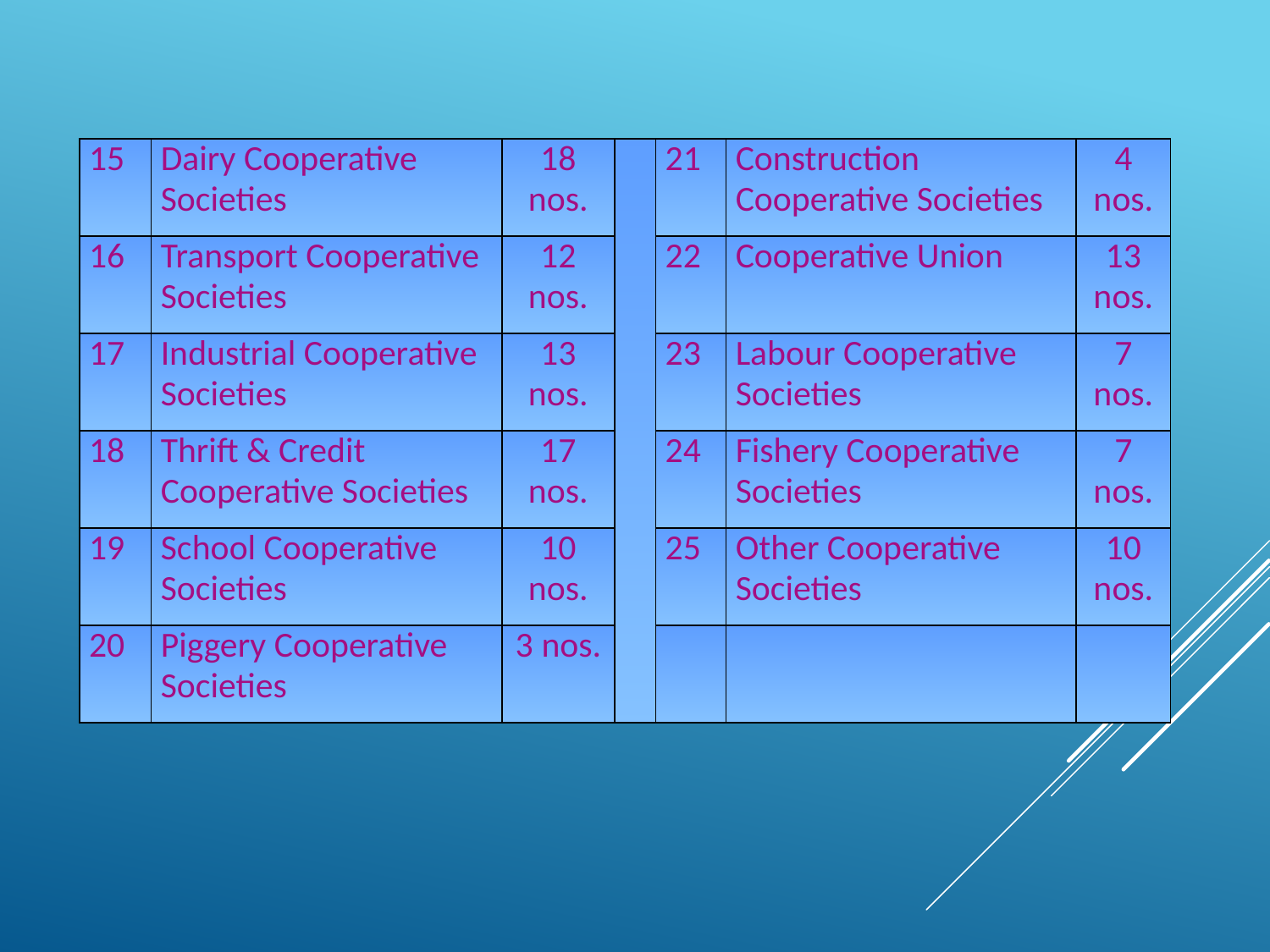

| 15 | Dairy Cooperative Societies | 18 nos. |  | 21 | Construction Cooperative Societies | 4 nos. |
| --- | --- | --- | --- | --- | --- | --- |
| 16 | Transport Cooperative Societies | 12 nos. |  | 22 | Cooperative Union | 13 nos. |
| 17 | Industrial Cooperative Societies | 13 nos. |  | 23 | Labour Cooperative Societies | 7 nos. |
| 18 | Thrift & Credit Cooperative Societies | 17 nos. |  | 24 | Fishery Cooperative Societies | 7 nos. |
| 19 | School Cooperative Societies | 10 nos. |  | 25 | Other Cooperative Societies | 10 nos. |
| 20 | Piggery Cooperative Societies | 3 nos. |  |  |  |  |